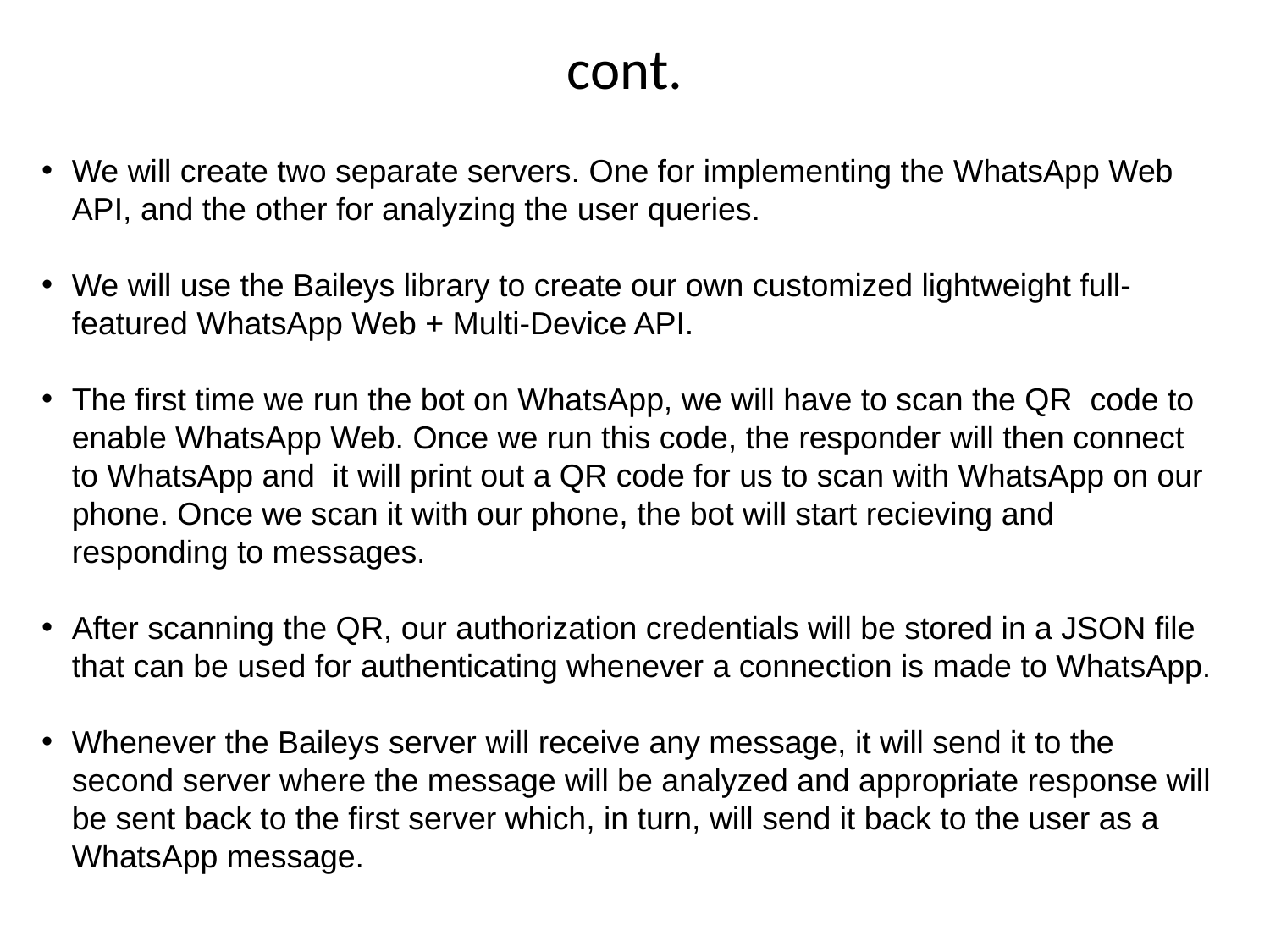

# cont.
We will create two separate servers. One for implementing the WhatsApp Web API, and the other for analyzing the user queries.

We will use the Baileys library to create our own customized lightweight full-featured WhatsApp Web + Multi-Device API.

The first time we run the bot on WhatsApp, we will have to scan the QR  code to enable WhatsApp Web. Once we run this code, the responder will then connect to WhatsApp and  it will print out a QR code for us to scan with WhatsApp on our phone. Once we scan it with our phone, the bot will start recieving and responding to messages.

After scanning the QR, our authorization credentials will be stored in a JSON file that can be used for authenticating whenever a connection is made to WhatsApp.

Whenever the Baileys server will receive any message, it will send it to the second server where the message will be analyzed and appropriate response will be sent back to the first server which, in turn, will send it back to the user as a WhatsApp message.